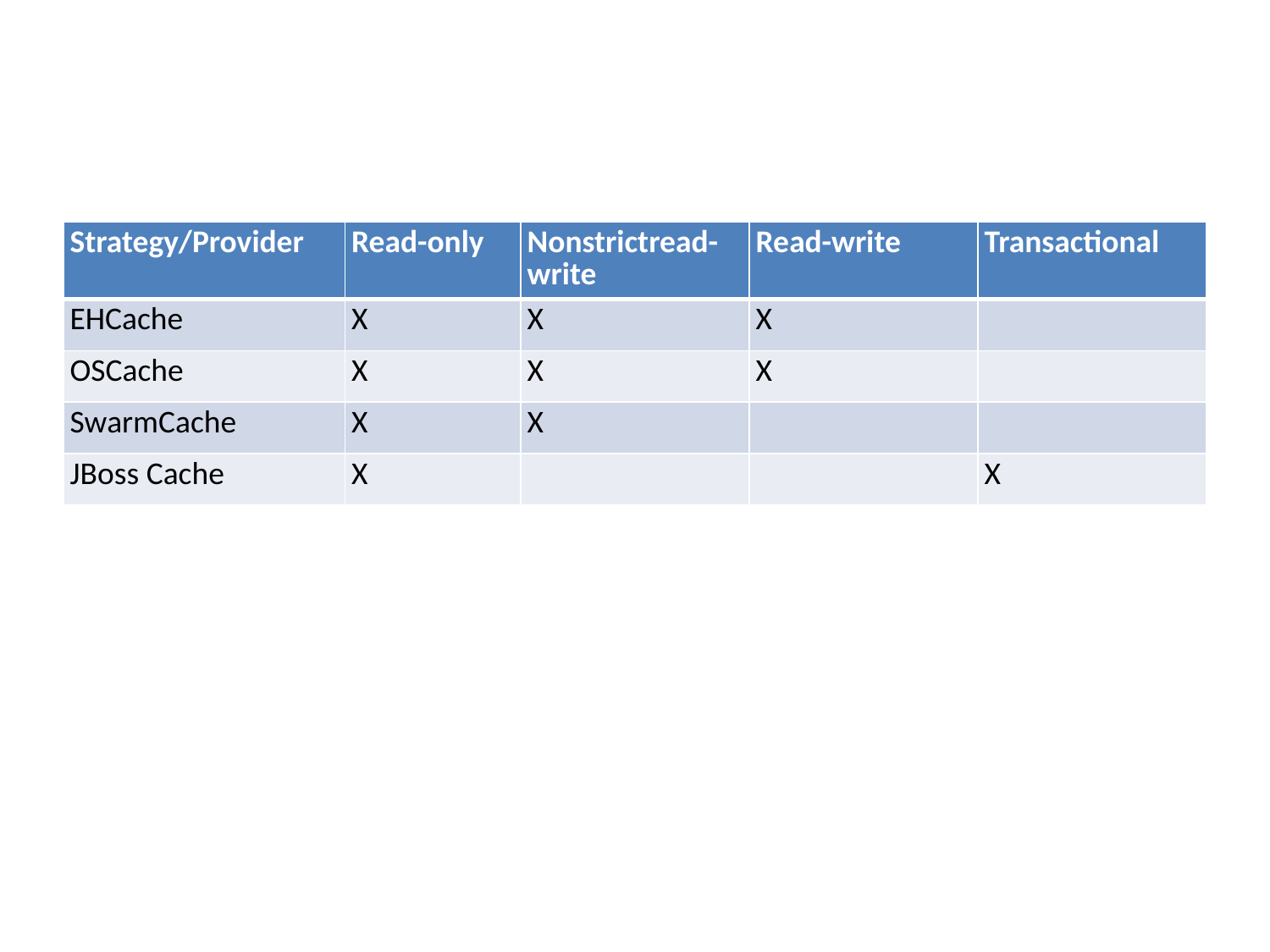

#
| Strategy/Provider | Read-only | Nonstrictread-write | Read-write | Transactional |
| --- | --- | --- | --- | --- |
| EHCache | X | X | X |  |
| OSCache | X | X | X |  |
| SwarmCache | X | X |  |  |
| JBoss Cache | X |  |  | X |